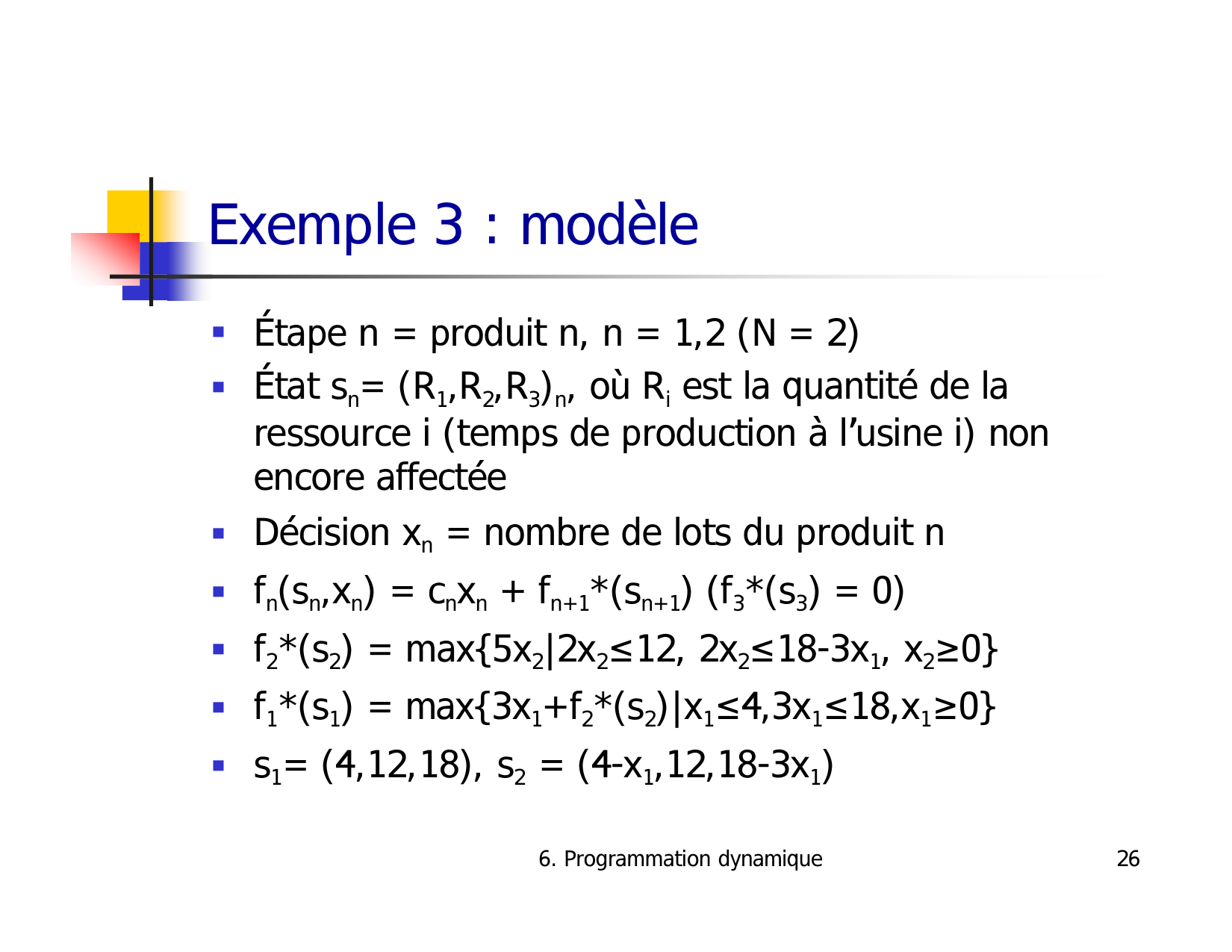

# Exemple 3 : modèle
Étape n = produit n, n = 1,2 (N = 2)
État sn= (R1,R2,R3)n, où Ri est la quantité de la ressource i (temps de production à l’usine i) non encore affectée
Décision xn = nombre de lots du produit n
fn(sn,xn) = cnxn + fn+1*(sn+1) (f3*(s3) = 0)
f2*(s2) = max{5x2|2x2≤12, 2x2≤18-3x1, x2≥0}
f1*(s1) = max{3x1+f2*(s2)|x1≤4,3x1≤18,x1≥0}
s1= (4,12,18), s2 = (4-x1,12,18-3x1)
6. Programmation dynamique
26